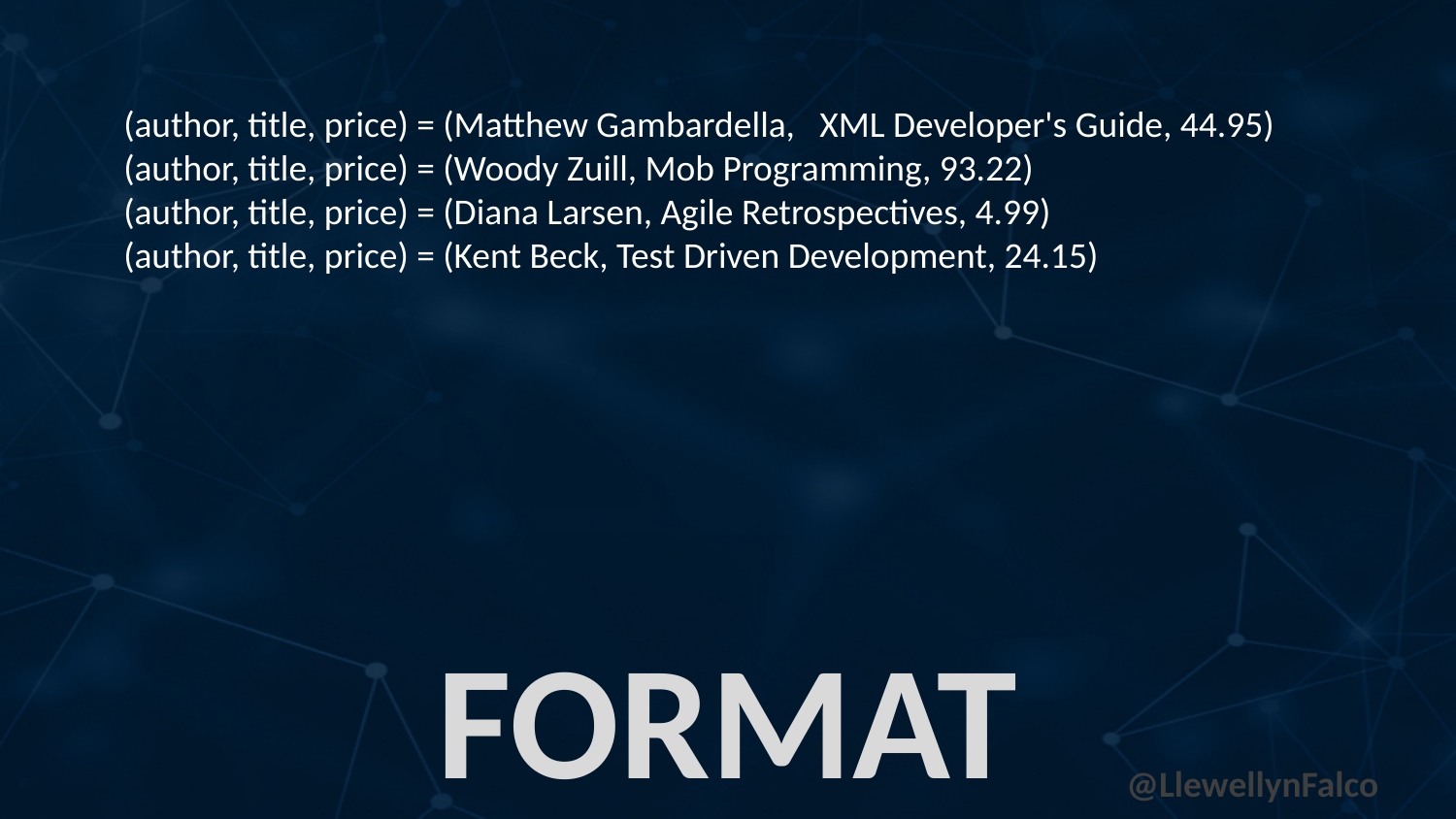

# Format
(author, title, price) = (Matthew Gambardella,   XML Developer's Guide, 44.95)
(author, title, price) = (Woody Zuill, Mob Programming, 93.22)
(author, title, price) = (Diana Larsen, Agile Retrospectives, 4.99)
(author, title, price) = (Kent Beck, Test Driven Development, 24.15)